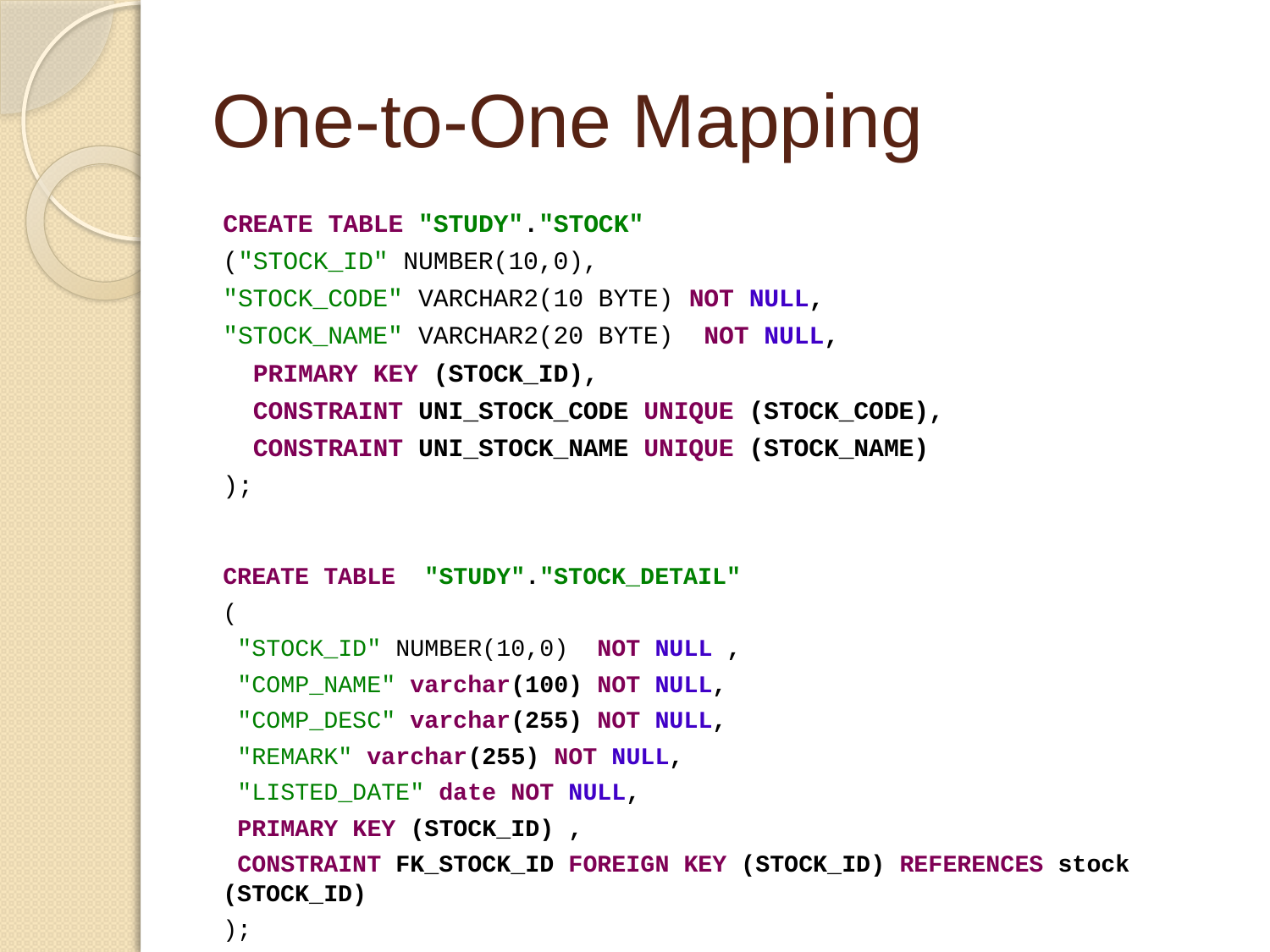

# One-to-One Mapping
CREATE TABLE "STUDY"."STOCK"
("STOCK_ID" NUMBER(10,0),
"STOCK_CODE" VARCHAR2(10 BYTE) NOT NULL,
"STOCK_NAME" VARCHAR2(20 BYTE)  NOT NULL,
  PRIMARY KEY (STOCK_ID),
  CONSTRAINT UNI_STOCK_CODE UNIQUE (STOCK_CODE),
  CONSTRAINT UNI_STOCK_NAME UNIQUE (STOCK_NAME)
);

CREATE TABLE  "STUDY"."STOCK_DETAIL"
(
 "STOCK_ID" NUMBER(10,0)  NOT NULL ,
 "COMP_NAME" varchar(100) NOT NULL,
 "COMP_DESC" varchar(255) NOT NULL,
 "REMARK" varchar(255) NOT NULL,
 "LISTED_DATE" date NOT NULL,
 PRIMARY KEY (STOCK_ID) ,
 CONSTRAINT FK_STOCK_ID FOREIGN KEY (STOCK_ID) REFERENCES stock (STOCK_ID)
);